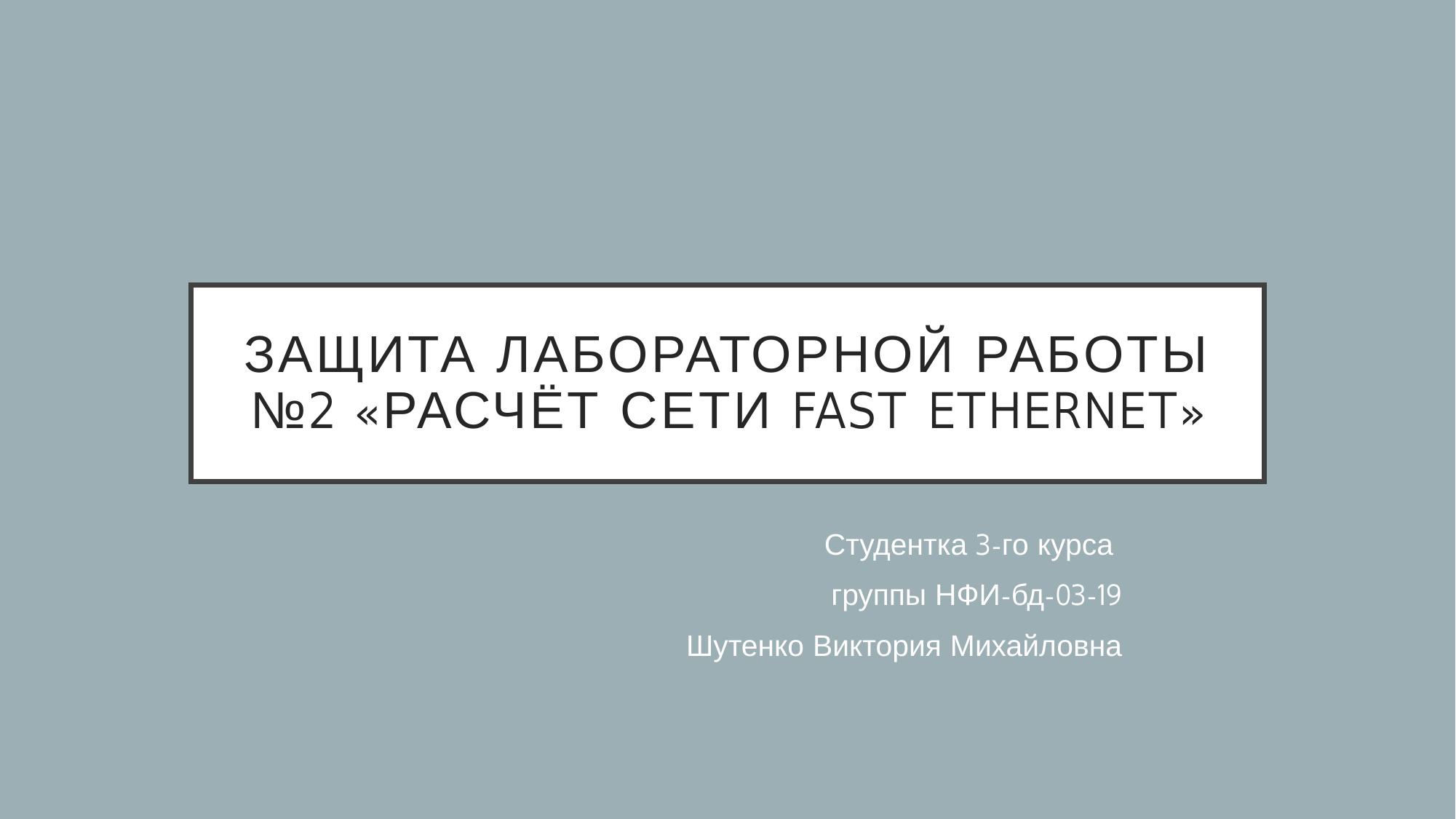

# Защита Лабораторной работы №2 «Расчёт сети Fast Ethernet»
Студентка 3-го курса
группы НФИ-бд-03-19
Шутенко Виктория Михайловна